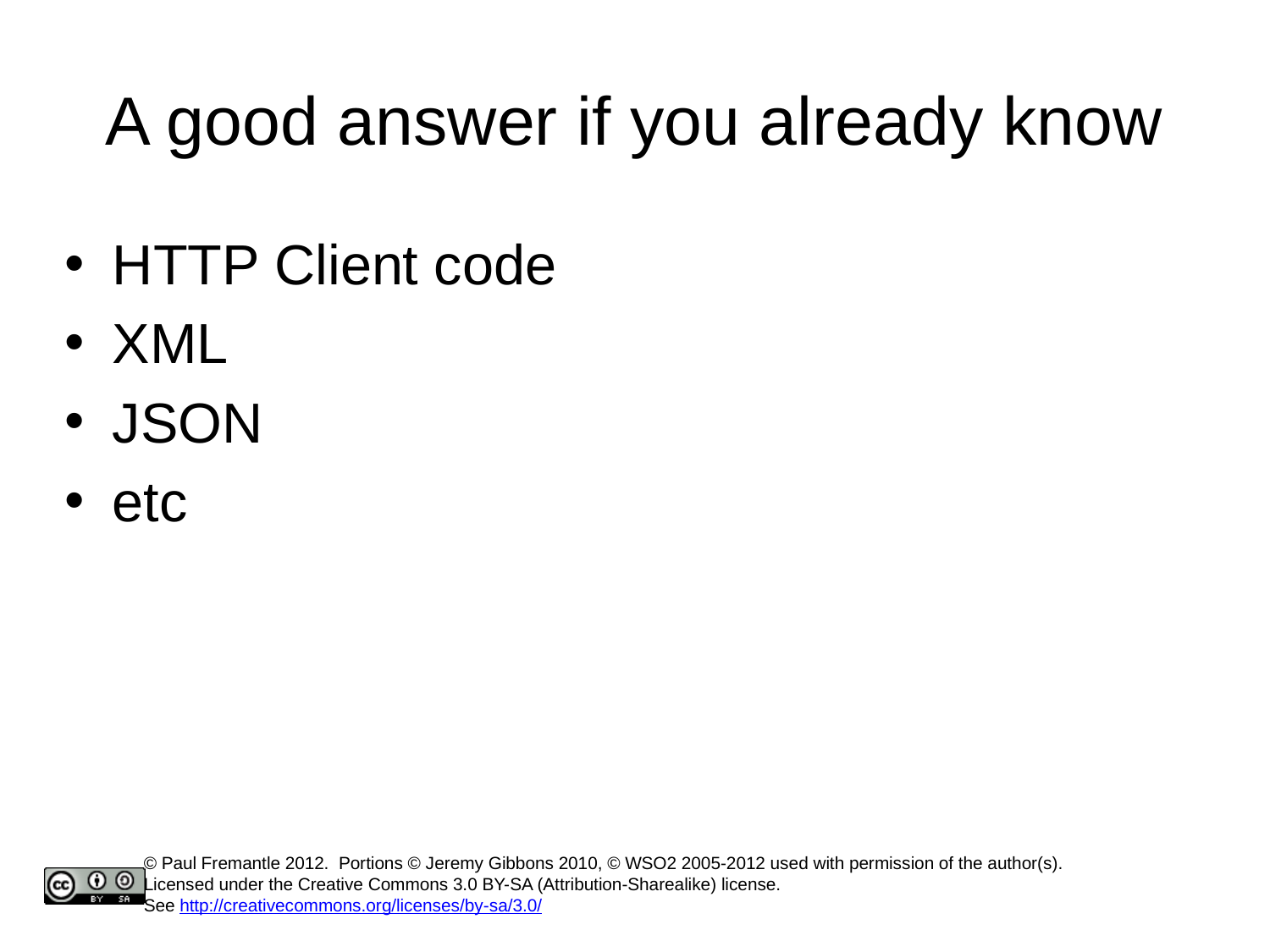

# A good answer if you already know
HTTP Client code
XML
JSON
etc